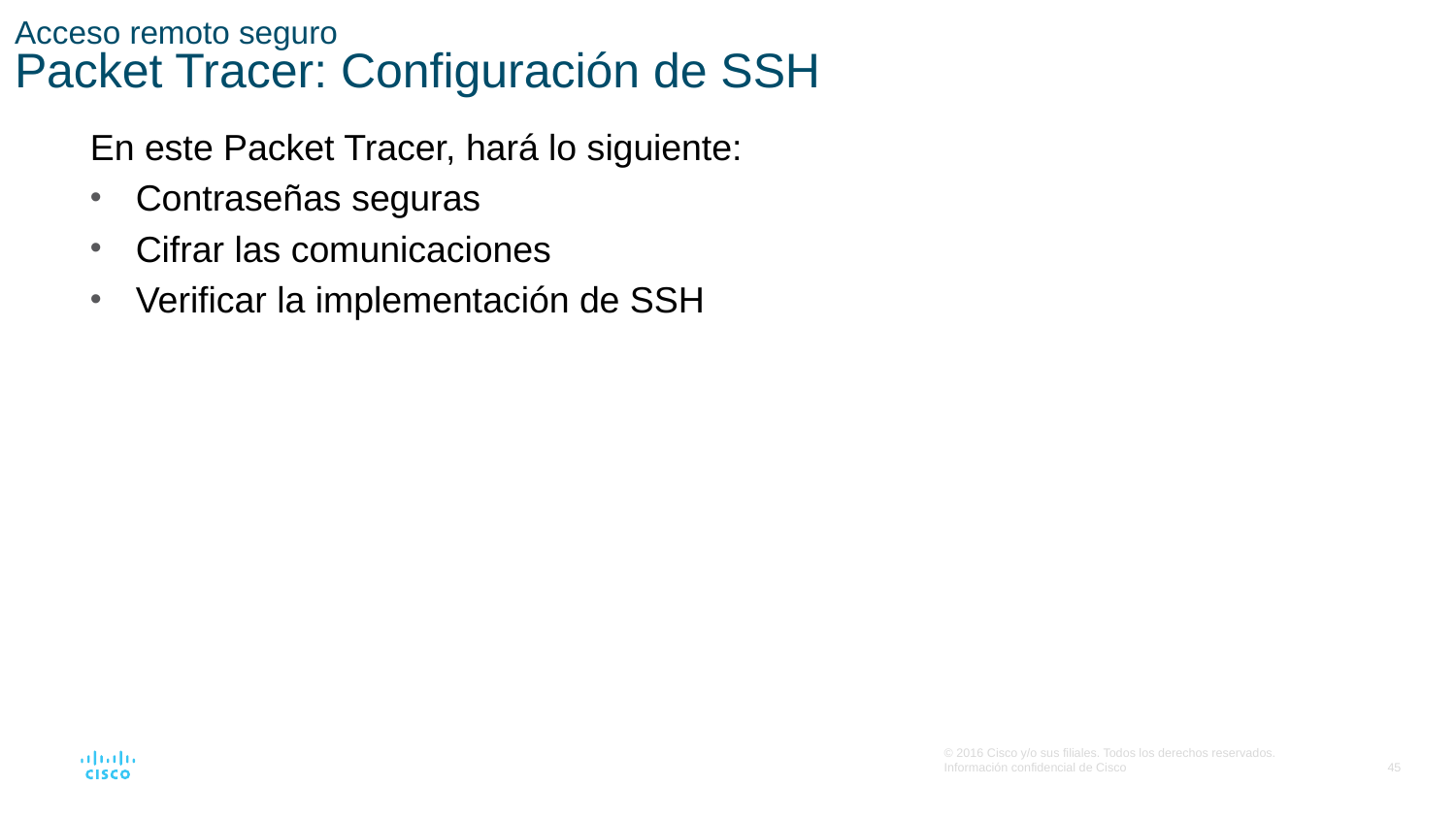

# Acceso remoto seguro Packet Tracer: Configuración de SSH
En este Packet Tracer, hará lo siguiente:
Contraseñas seguras
Cifrar las comunicaciones
Verificar la implementación de SSH